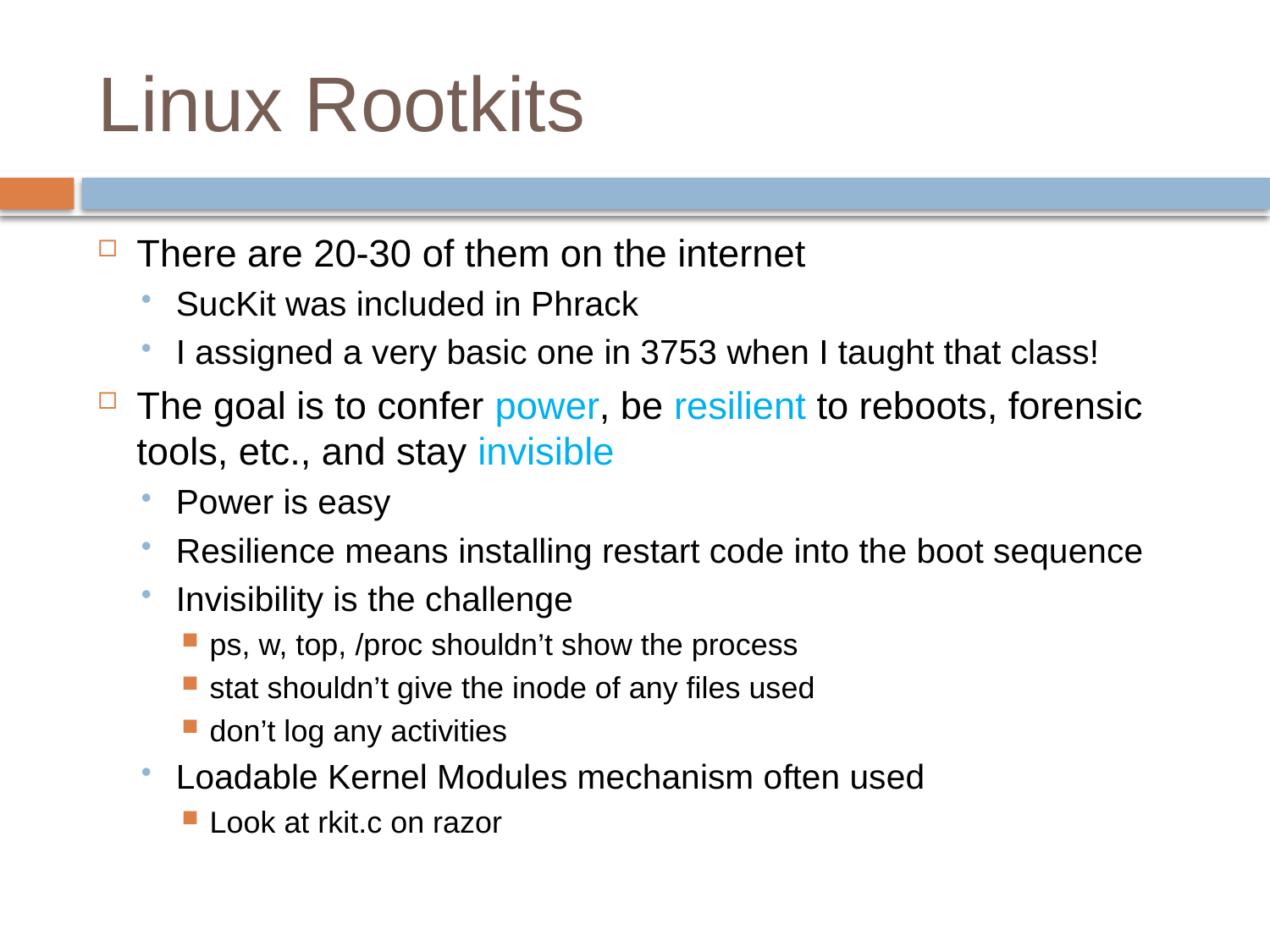

# Linux Rootkits
There are 20-30 of them on the internet
SucKit was included in Phrack
I assigned a very basic one in 3753 when I taught that class!
The goal is to confer power, be resilient to reboots, forensic tools, etc., and stay invisible
Power is easy
Resilience means installing restart code into the boot sequence
Invisibility is the challenge
ps, w, top, /proc shouldn’t show the process
stat shouldn’t give the inode of any files used
don’t log any activities
Loadable Kernel Modules mechanism often used
Look at rkit.c on razor